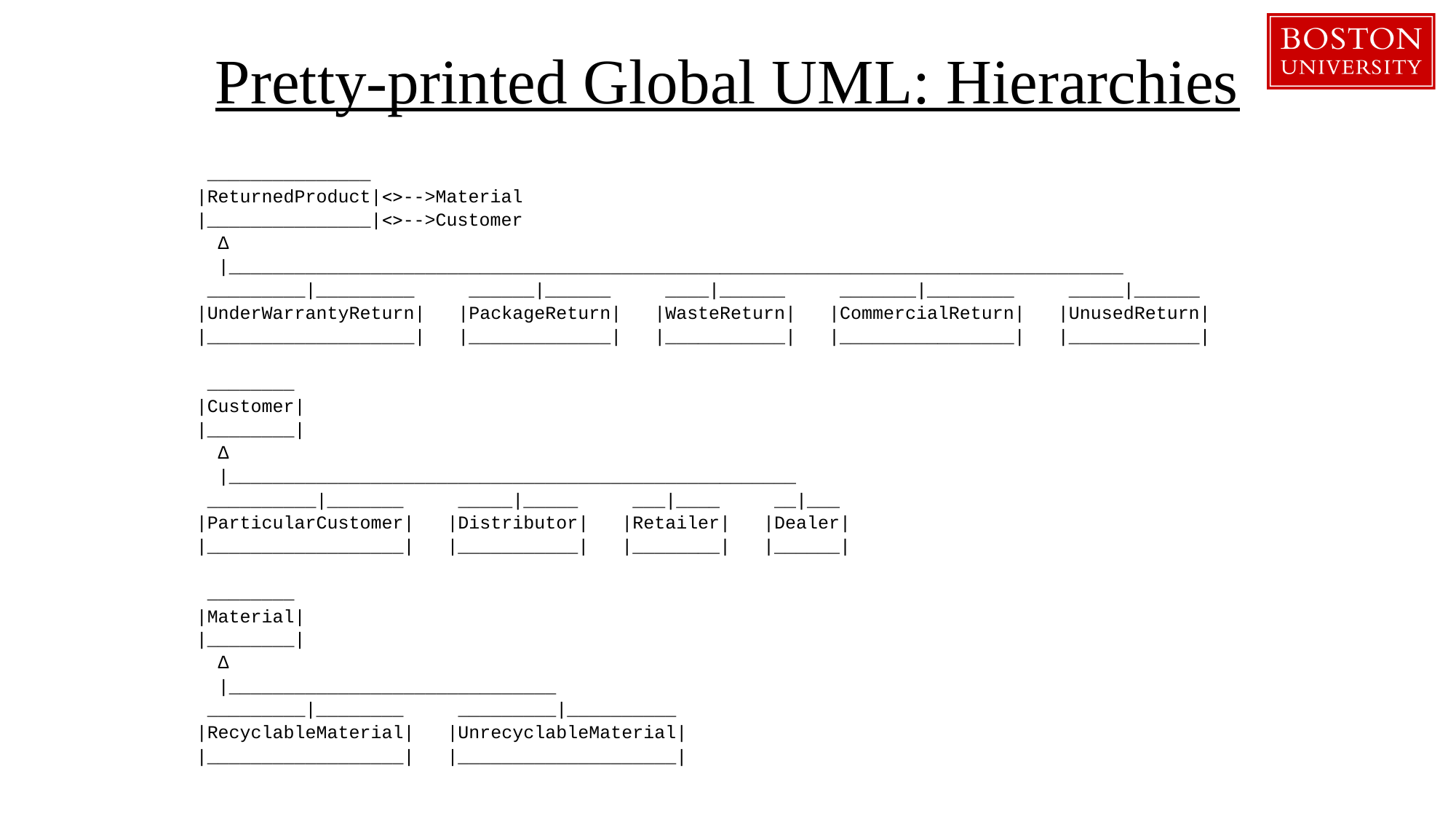

# Pretty-printed Global UML: Hierarchies
 _______________
|ReturnedProduct|<>-->Material
|_______________|<>-->Customer
  ∆
  |__________________________________________________________________________________
 _________|_________     ______|______     ____|______     _______|________     _____|______
|UnderWarrantyReturn|   |PackageReturn|   |WasteReturn|   |CommercialReturn|   |UnusedReturn|
|___________________|   |_____________|   |___________|   |________________|   |____________|

 ________
|Customer|
|________|
  ∆
  |____________________________________________________
 __________|_______     _____|_____     ___|____     __|___
|ParticularCustomer|   |Distributor|   |Retailer|   |Dealer|
|__________________|   |___________|   |________|   |______|

 ________
|Material|
|________|
  ∆
  |______________________________
 _________|________     _________|__________
|RecyclableMaterial|   |UnrecyclableMaterial|
|__________________|   |____________________|